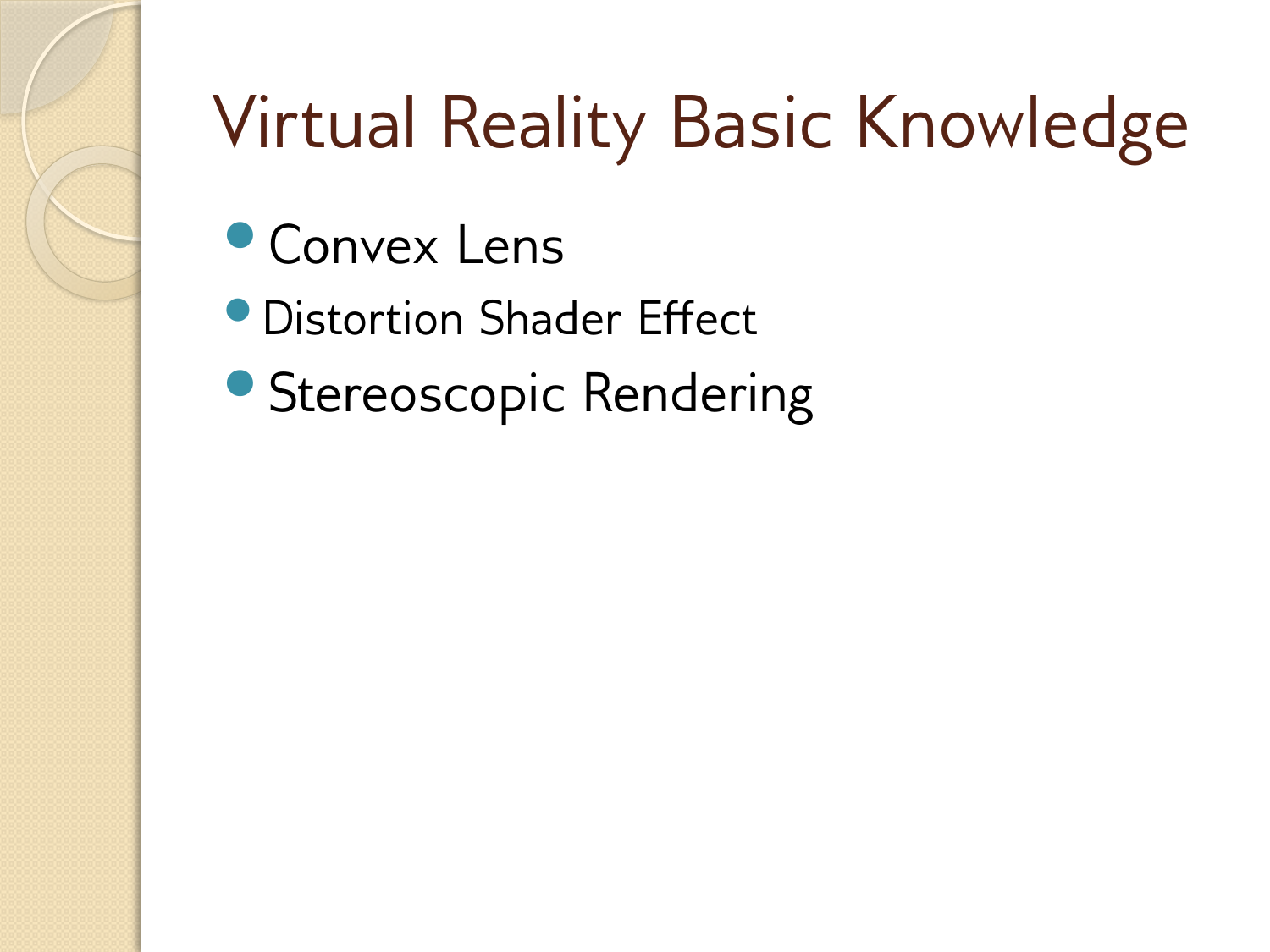

# Virtual Reality Basic Knowledge
Convex Lens
Distortion Shader Effect
Stereoscopic Rendering